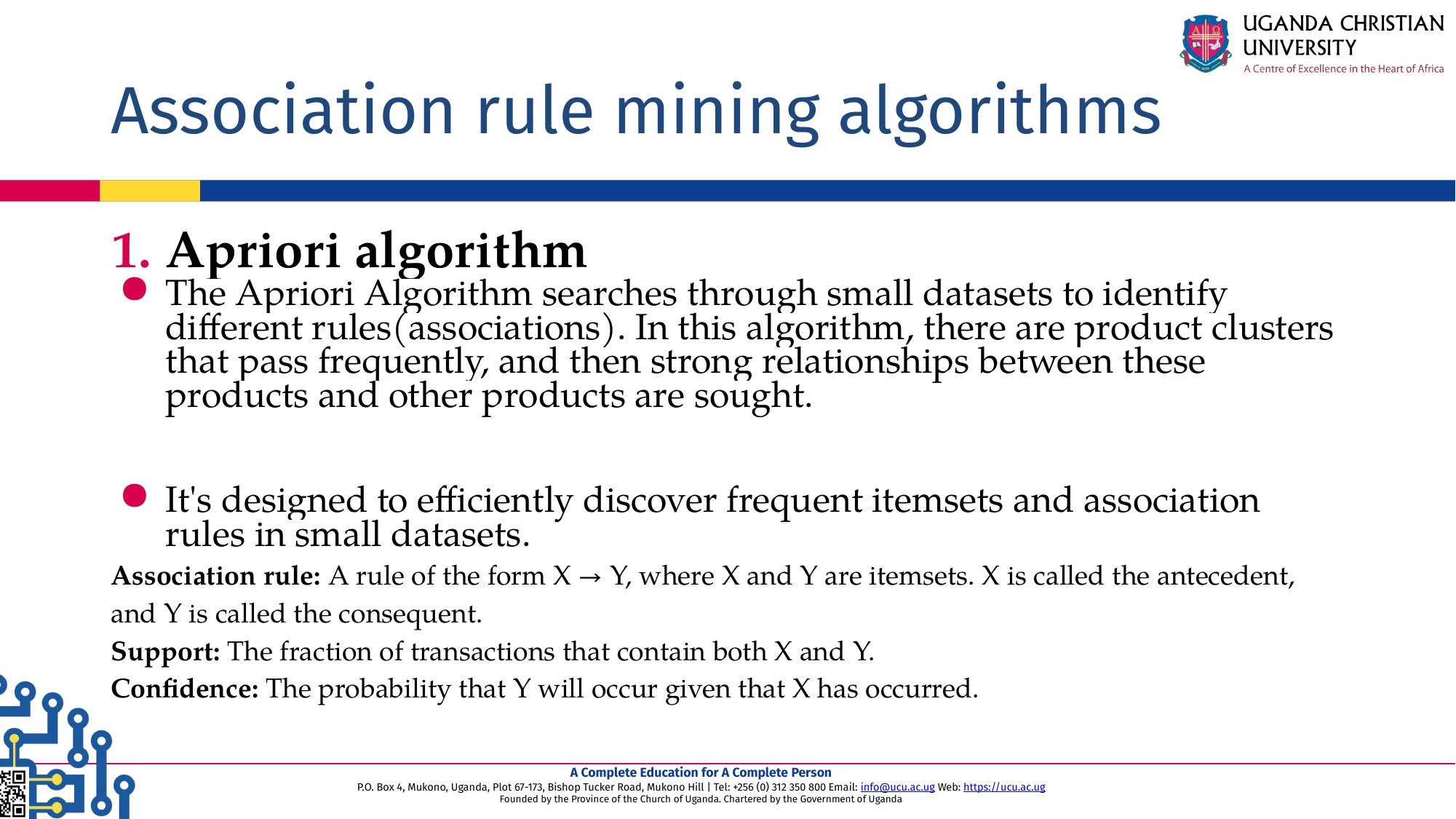

# Association rule mining algorithms
Apriori algorithm
The Apriori Algorithm searches through small datasets to identify different rules(associations). In this algorithm, there are product clusters that pass frequently, and then strong relationships between these products and other products are sought.

It's designed to efficiently discover frequent itemsets and association rules in small datasets.
Association rule: A rule of the form X → Y, where X and Y are itemsets. X is called the antecedent, and Y is called the consequent.
Support: The fraction of transactions that contain both X and Y.
Confidence: The probability that Y will occur given that X has occurred.